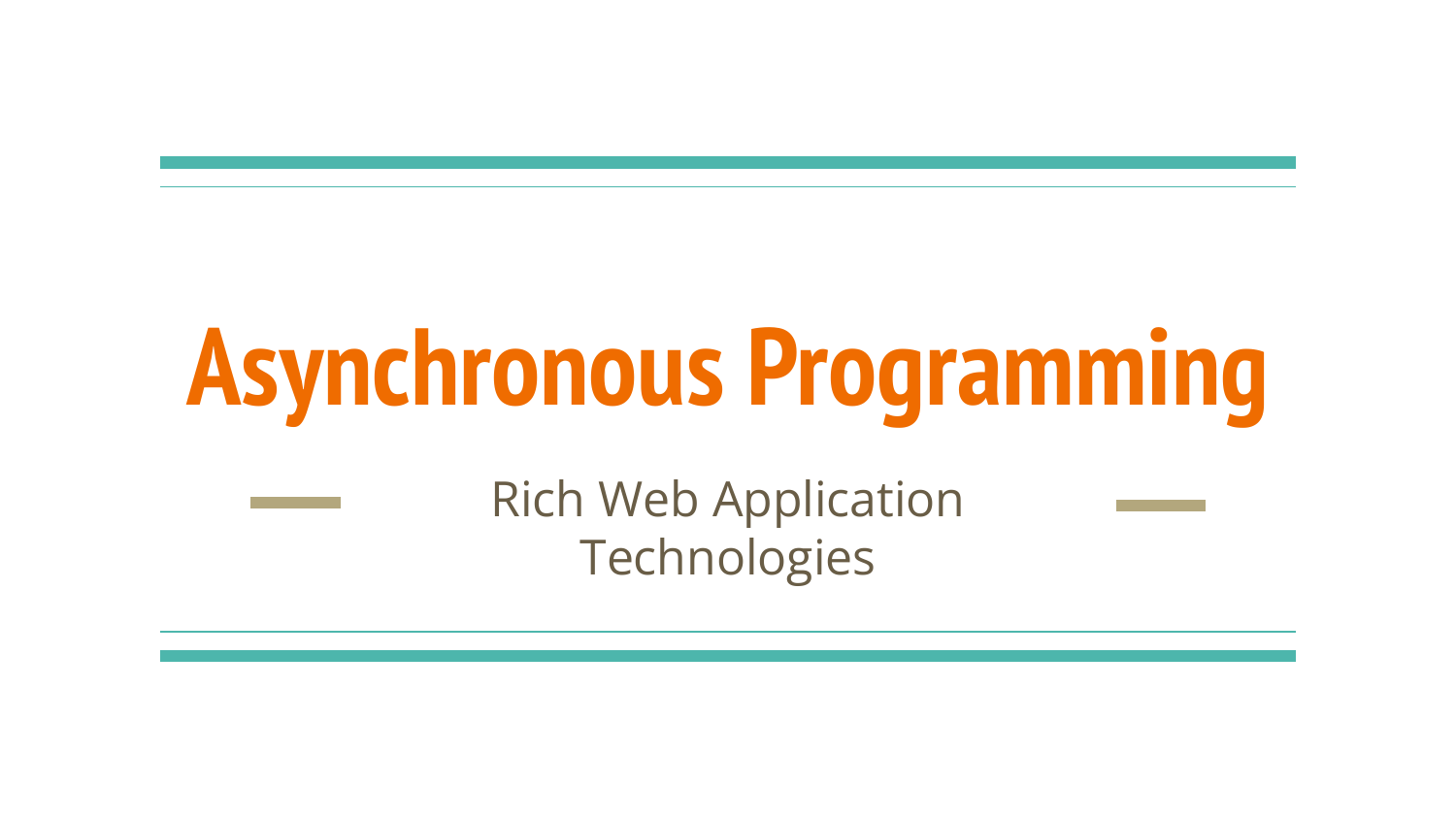

# Asynchronous Programming
Rich Web Application Technologies